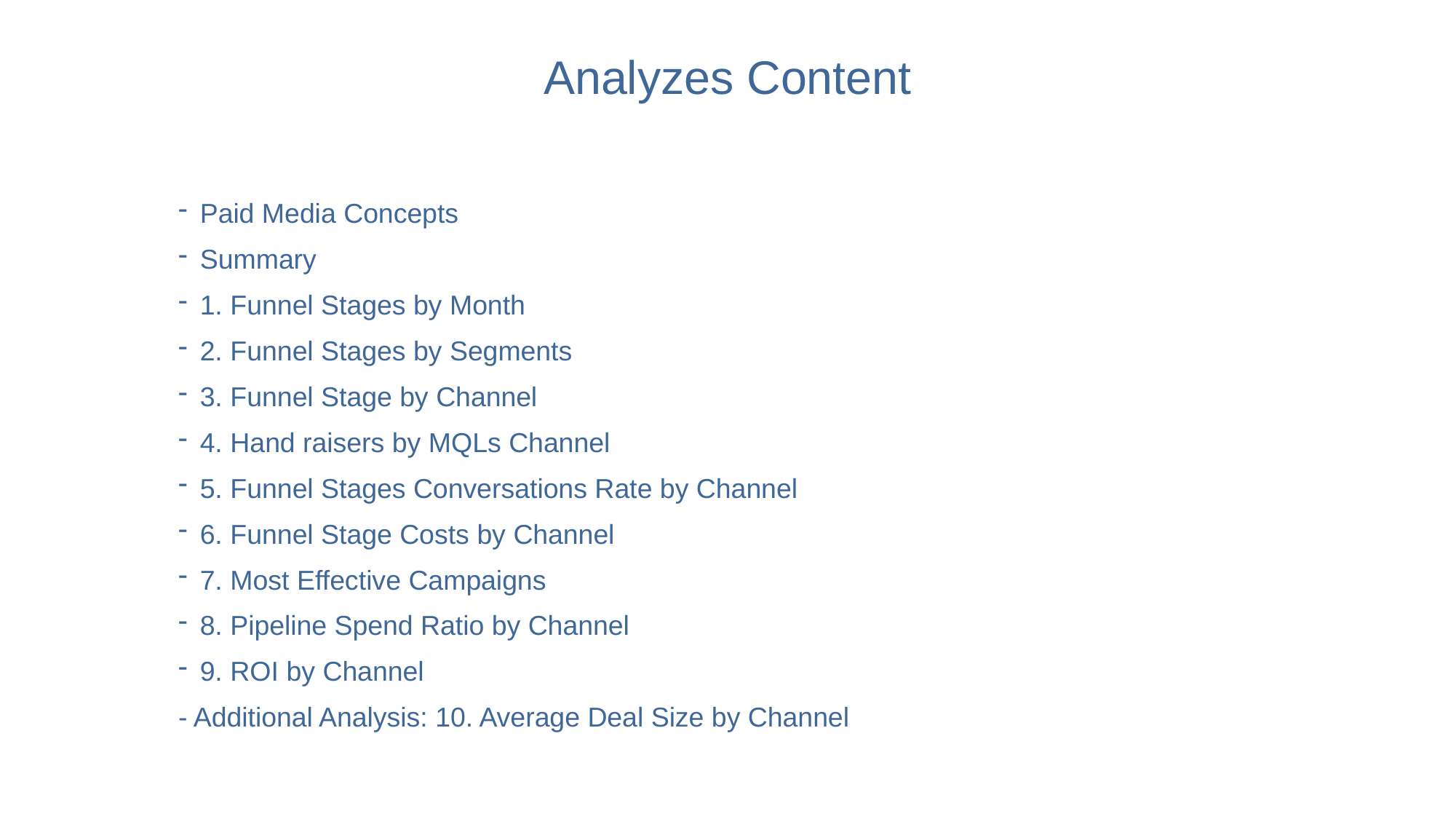

Analyzes Content
Paid Media Concepts
Summary
1. Funnel Stages by Month
2. Funnel Stages by Segments
3. Funnel Stage by Channel
4. Hand raisers by MQLs Channel
5. Funnel Stages Conversations Rate by Channel
6. Funnel Stage Costs by Channel
7. Most Effective Campaigns
8. Pipeline Spend Ratio by Channel
9. ROI by Channel
- Additional Analysis: 10. Average Deal Size by Channel
*Data provided in document